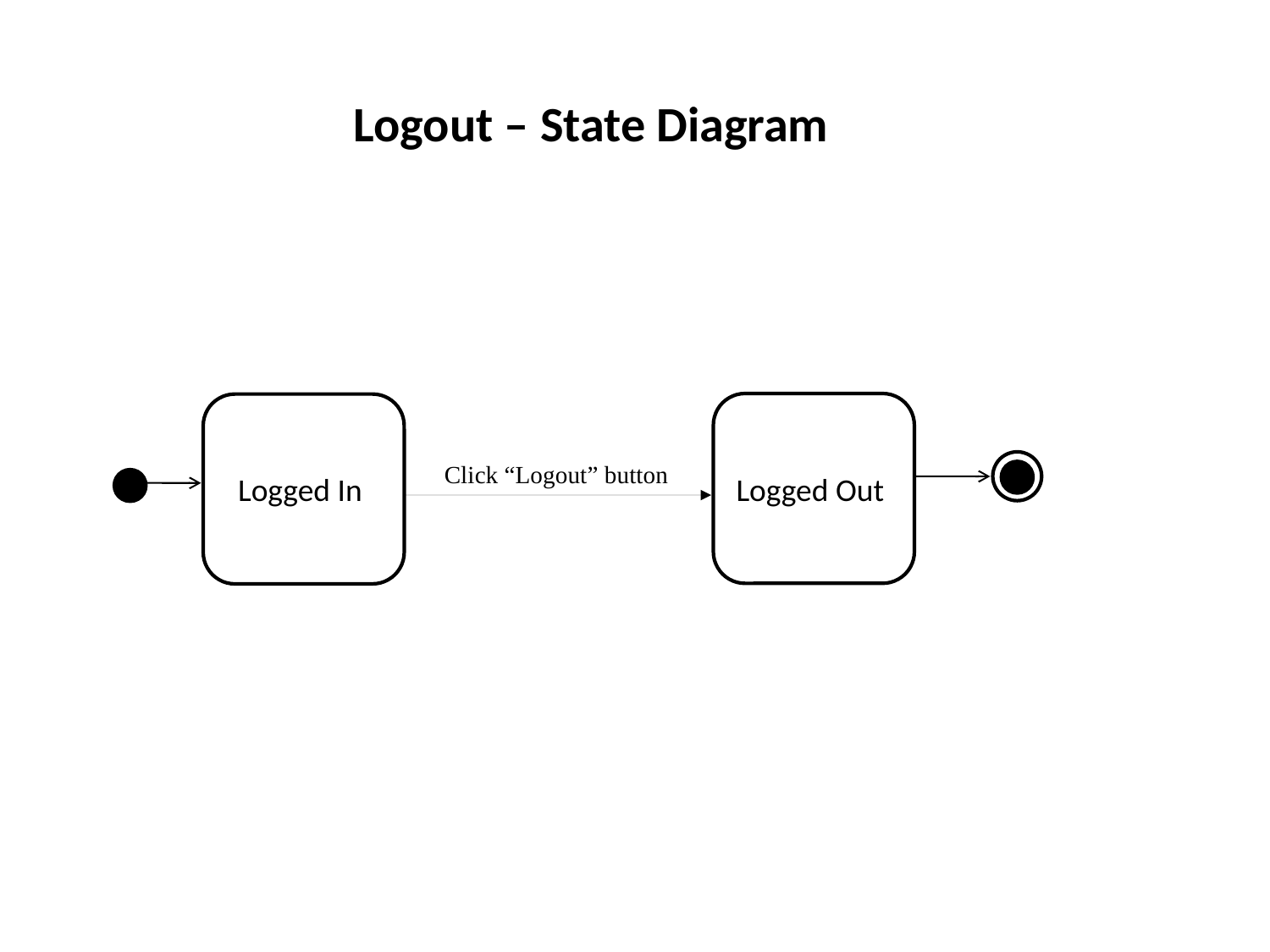

Logout – State Diagram
Logged Out
Logged In

Click “Logout” button